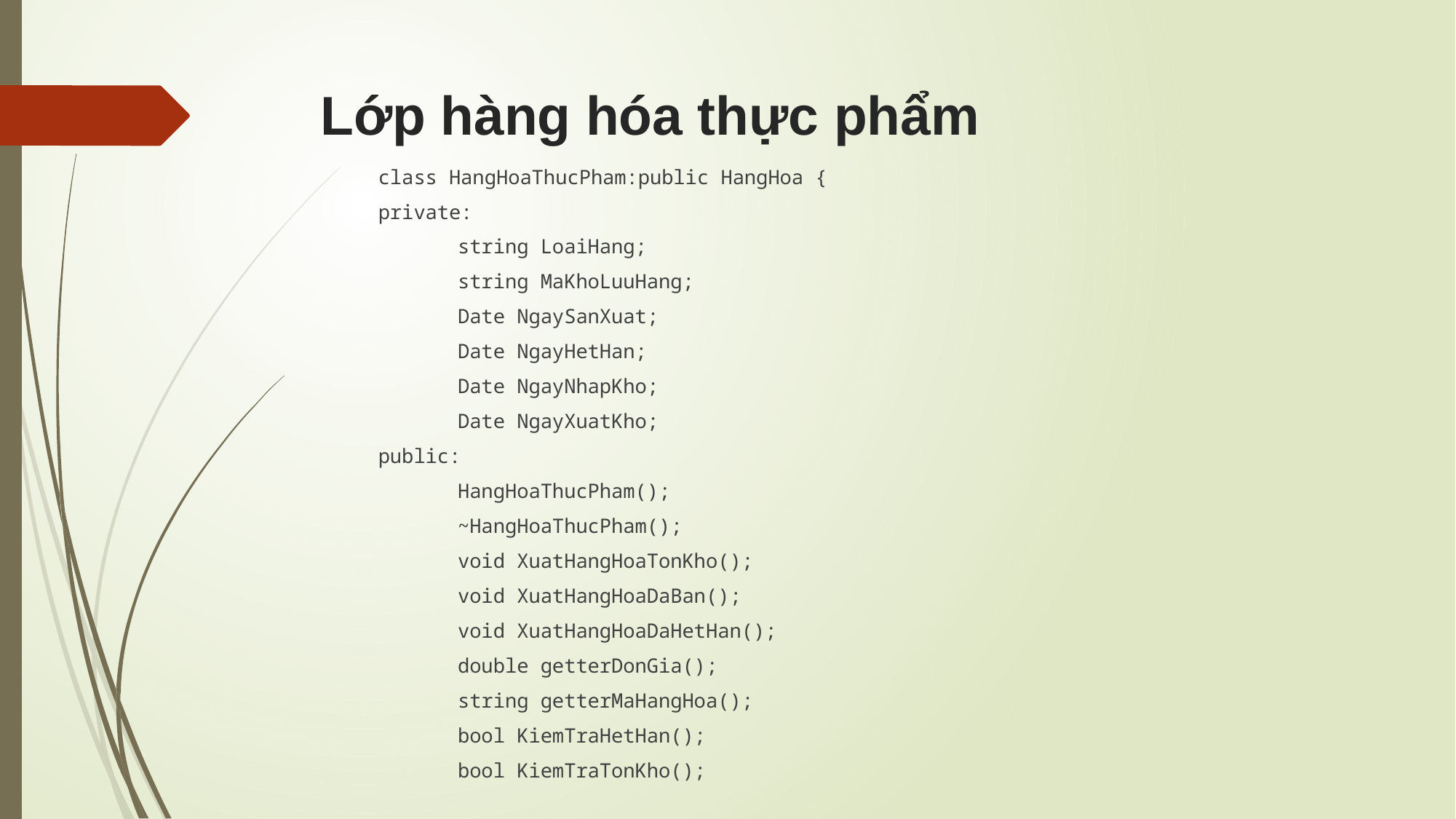

# Lớp hàng hóa thực phẩm
class HangHoaThucPham:public HangHoa {
private:
	string LoaiHang;
	string MaKhoLuuHang;
	Date NgaySanXuat;
	Date NgayHetHan;
	Date NgayNhapKho;
	Date NgayXuatKho;
public:
	HangHoaThucPham();
	~HangHoaThucPham();
	void XuatHangHoaTonKho();
	void XuatHangHoaDaBan();
	void XuatHangHoaDaHetHan();
	double getterDonGia();
	string getterMaHangHoa();
	bool KiemTraHetHan();
	bool KiemTraTonKho();